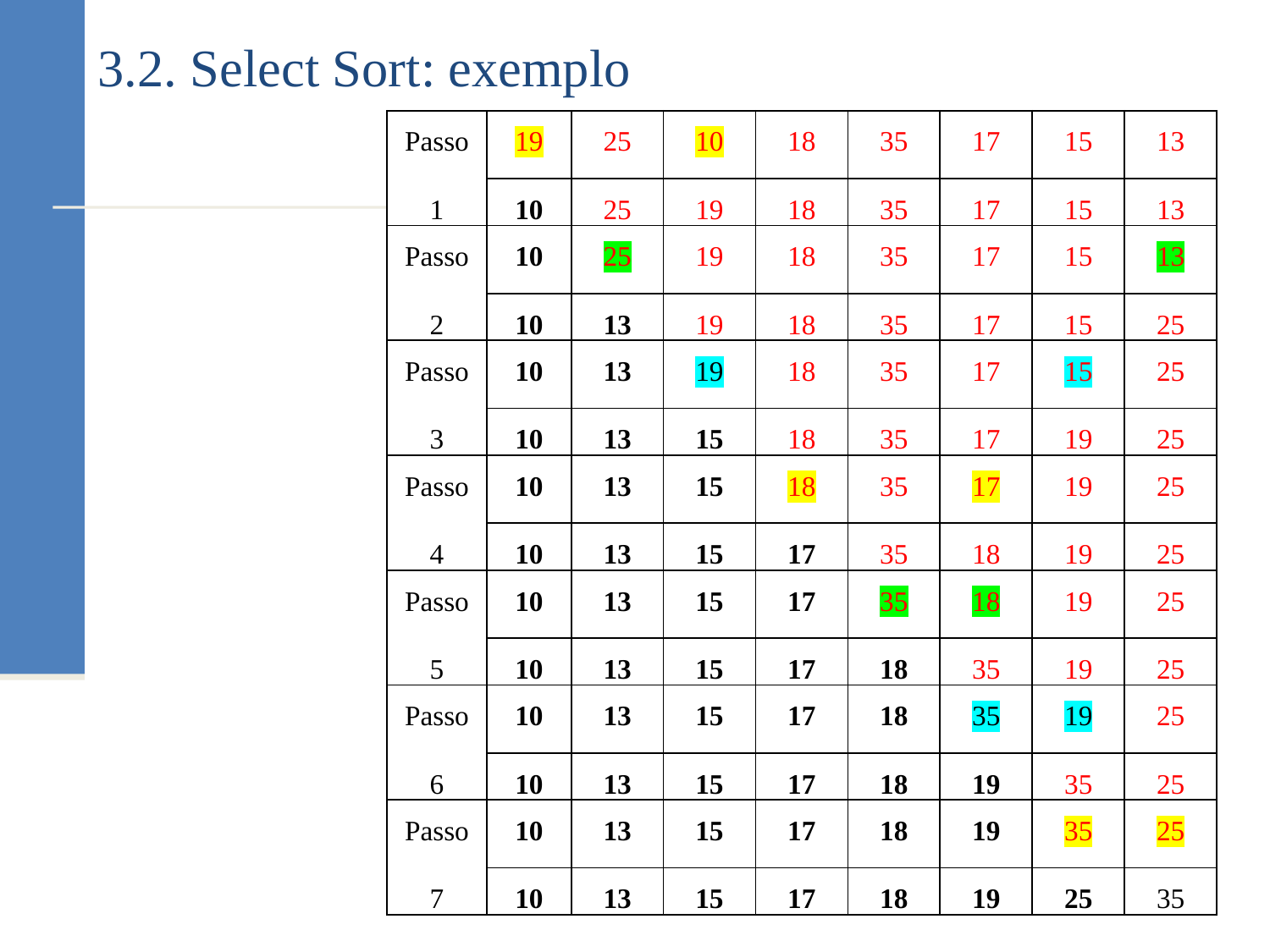

# 3.2. Select Sort: exemplo
| Passo | 19 | 25 | 10 | 18 | 35 | 17 | 15 | 13 |
| --- | --- | --- | --- | --- | --- | --- | --- | --- |
| 1 | 10 | 25 | 19 | 18 | 35 | 17 | 15 | 13 |
| Passo | 10 | 25 | 19 | 18 | 35 | 17 | 15 | 13 |
| 2 | 10 | 13 | 19 | 18 | 35 | 17 | 15 | 25 |
| Passo | 10 | 13 | 19 | 18 | 35 | 17 | 15 | 25 |
| 3 | 10 | 13 | 15 | 18 | 35 | 17 | 19 | 25 |
| Passo | 10 | 13 | 15 | 18 | 35 | 17 | 19 | 25 |
| 4 | 10 | 13 | 15 | 17 | 35 | 18 | 19 | 25 |
| Passo | 10 | 13 | 15 | 17 | 35 | 18 | 19 | 25 |
| 5 | 10 | 13 | 15 | 17 | 18 | 35 | 19 | 25 |
| Passo | 10 | 13 | 15 | 17 | 18 | 35 | 19 | 25 |
| 6 | 10 | 13 | 15 | 17 | 18 | 19 | 35 | 25 |
| Passo | 10 | 13 | 15 | 17 | 18 | 19 | 35 | 25 |
| 7 | 10 | 13 | 15 | 17 | 18 | 19 | 25 | 35 |